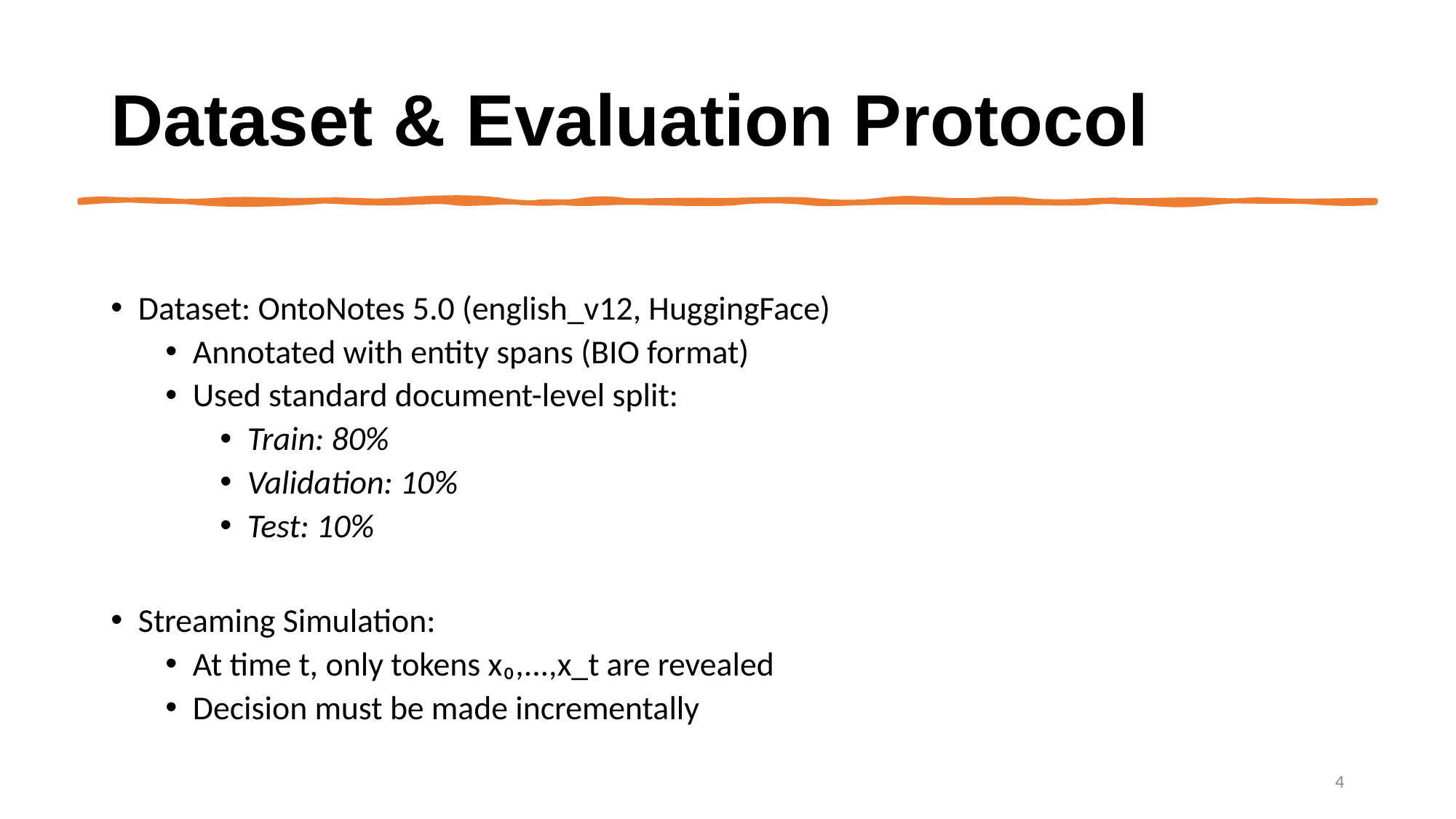

# Dataset & Evaluation Protocol

Dataset: OntoNotes 5.0 (english_v12, HuggingFace)
Annotated with entity spans (BIO format)
Used standard document-level split:
Train: 80%
Validation: 10%
Test: 10%

Streaming Simulation:
At time t, only tokens x₀,...,x_t are revealed
Decision must be made incrementally
4